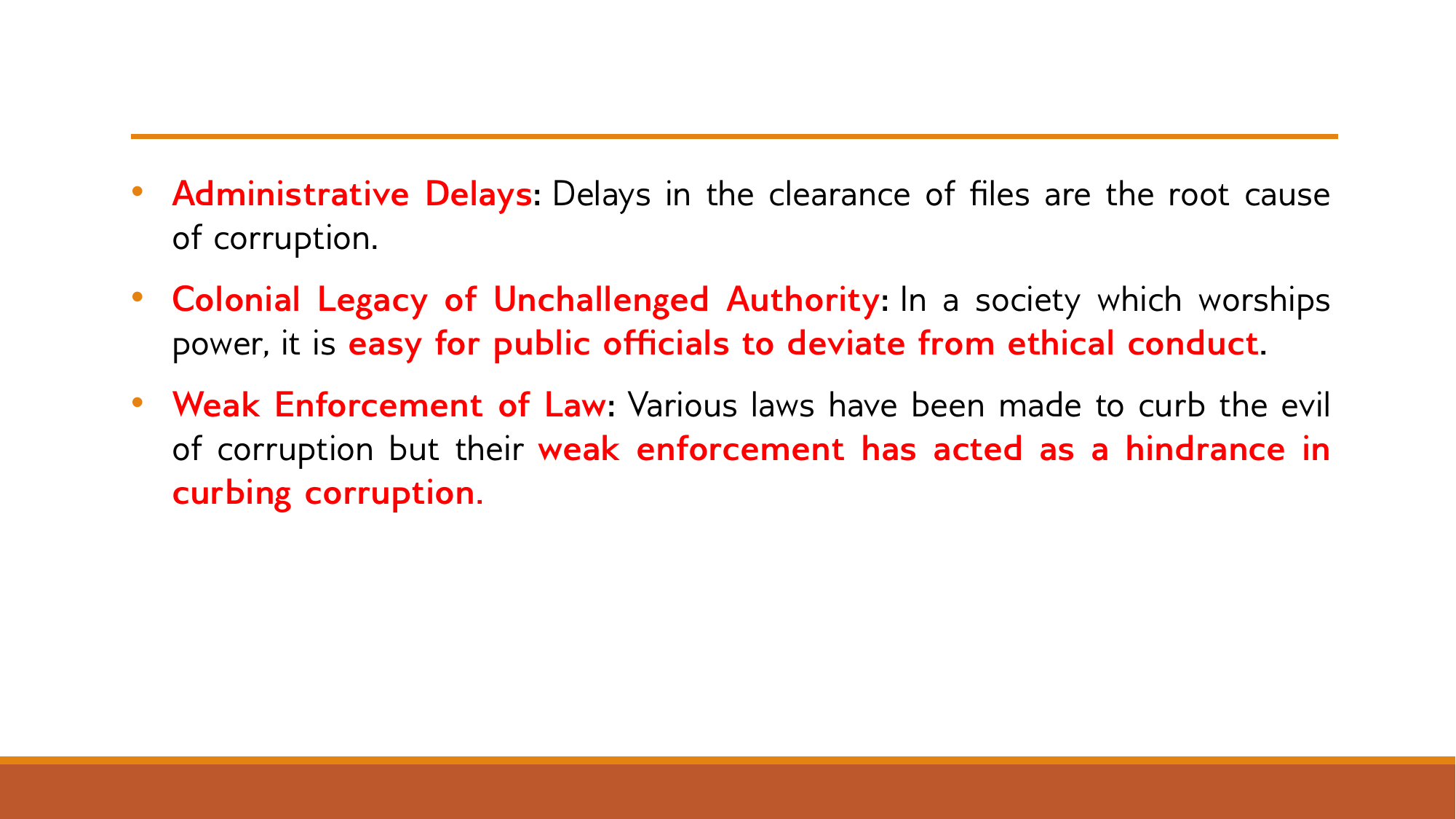

#
Administrative Delays: Delays in the clearance of files are the root cause of corruption.
Colonial Legacy of Unchallenged Authority: In a society which worships power, it is easy for public officials to deviate from ethical conduct.
Weak Enforcement of Law: Various laws have been made to curb the evil of corruption but their weak enforcement has acted as a hindrance in curbing corruption.